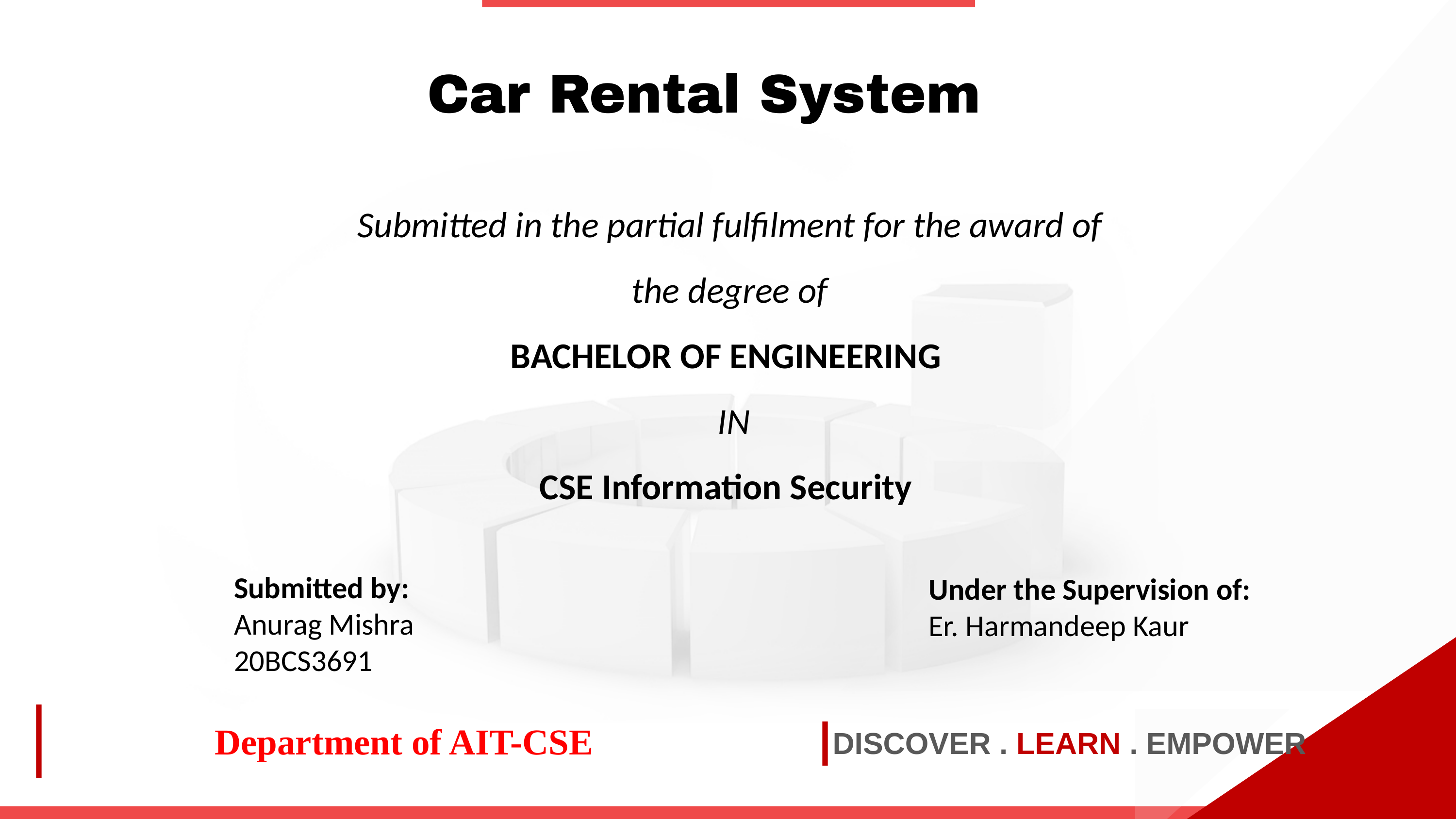

Car Rental System

Submitted in the partial fulfilment for the award of the degree of
BACHELOR OF ENGINEERING
 IN
CSE Information Security
Submitted by:
Anurag Mishra
20BCS3691
Under the Supervision of:
Er. Harmandeep Kaur

Department of AIT-CSE
DISCOVER . LEARN . EMPOWER